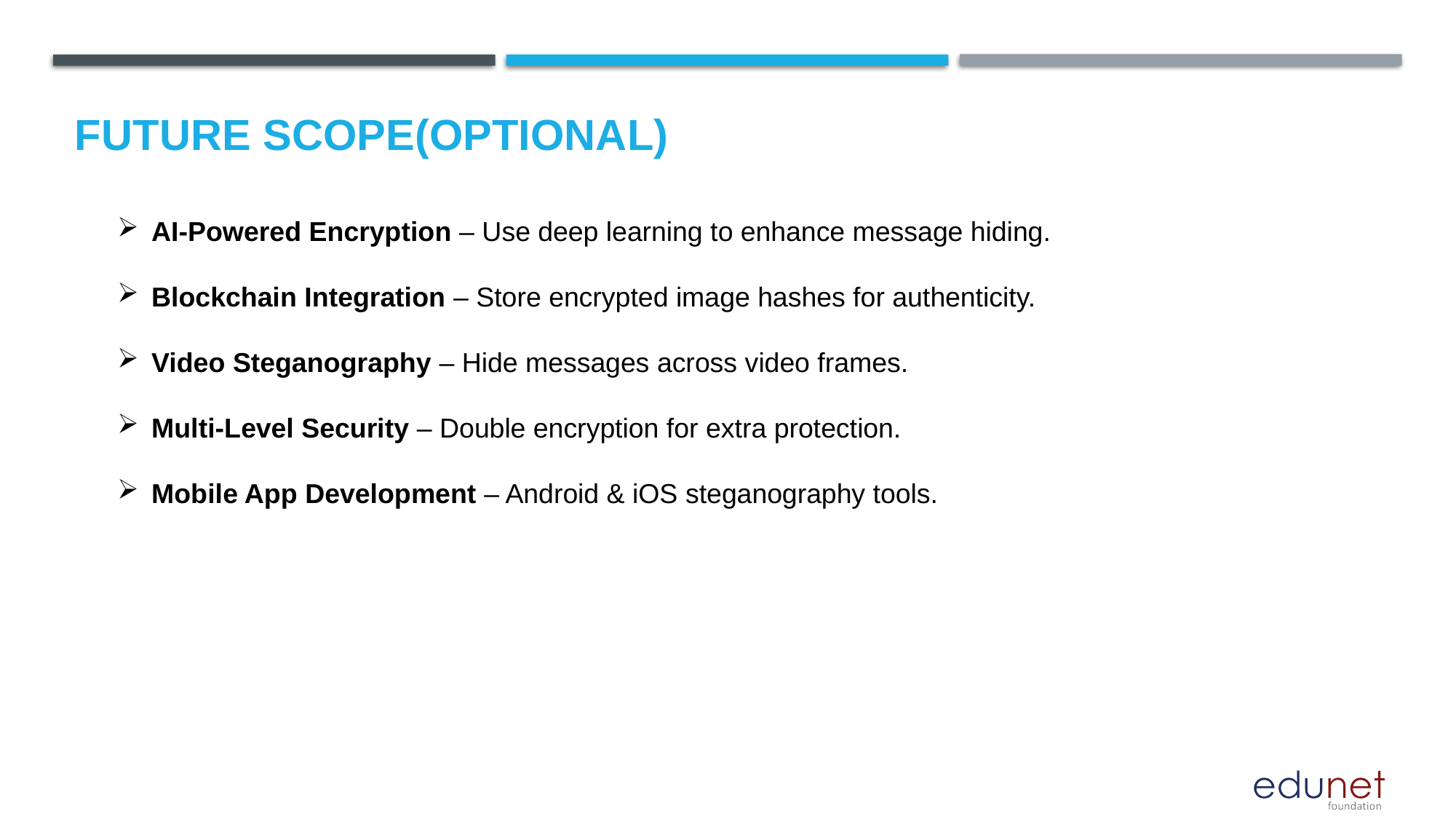

Future scope(optional)
AI-Powered Encryption – Use deep learning to enhance message hiding.
Blockchain Integration – Store encrypted image hashes for authenticity.
Video Steganography – Hide messages across video frames.
Multi-Level Security – Double encryption for extra protection.
Mobile App Development – Android & iOS steganography tools.